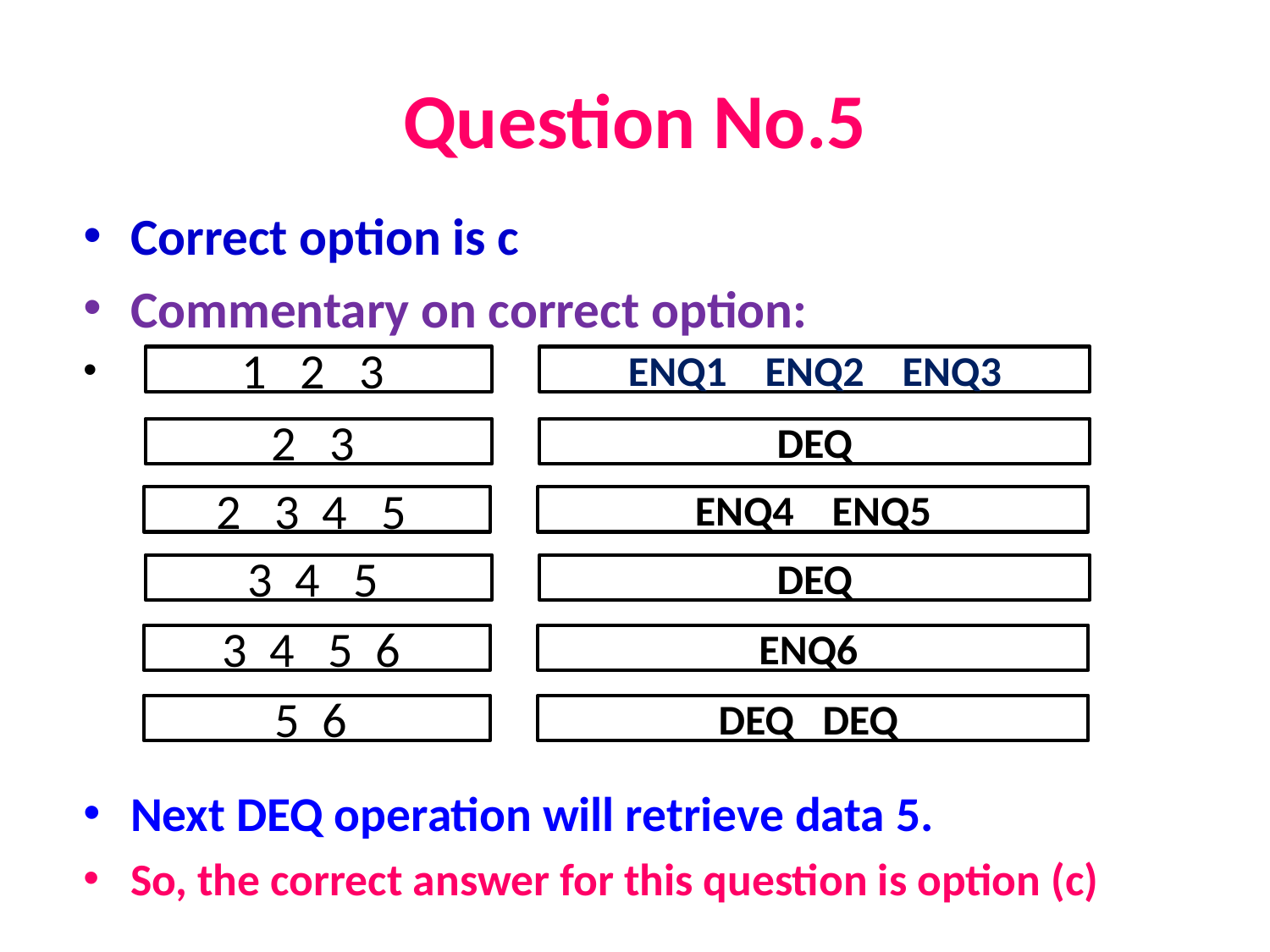

# Question No.5
Correct option is c
Commentary on correct option:
                 Queue                                      Operations

Next DEQ operation will retrieve data 5.
So, the correct answer for this question is option (c)
1   2   3
ENQ1    ENQ2    ENQ3
2   3
DEQ
2   3  4   5
ENQ4    ENQ5
3  4   5
DEQ
3  4   5  6
ENQ6
5  6
DEQ   DEQ